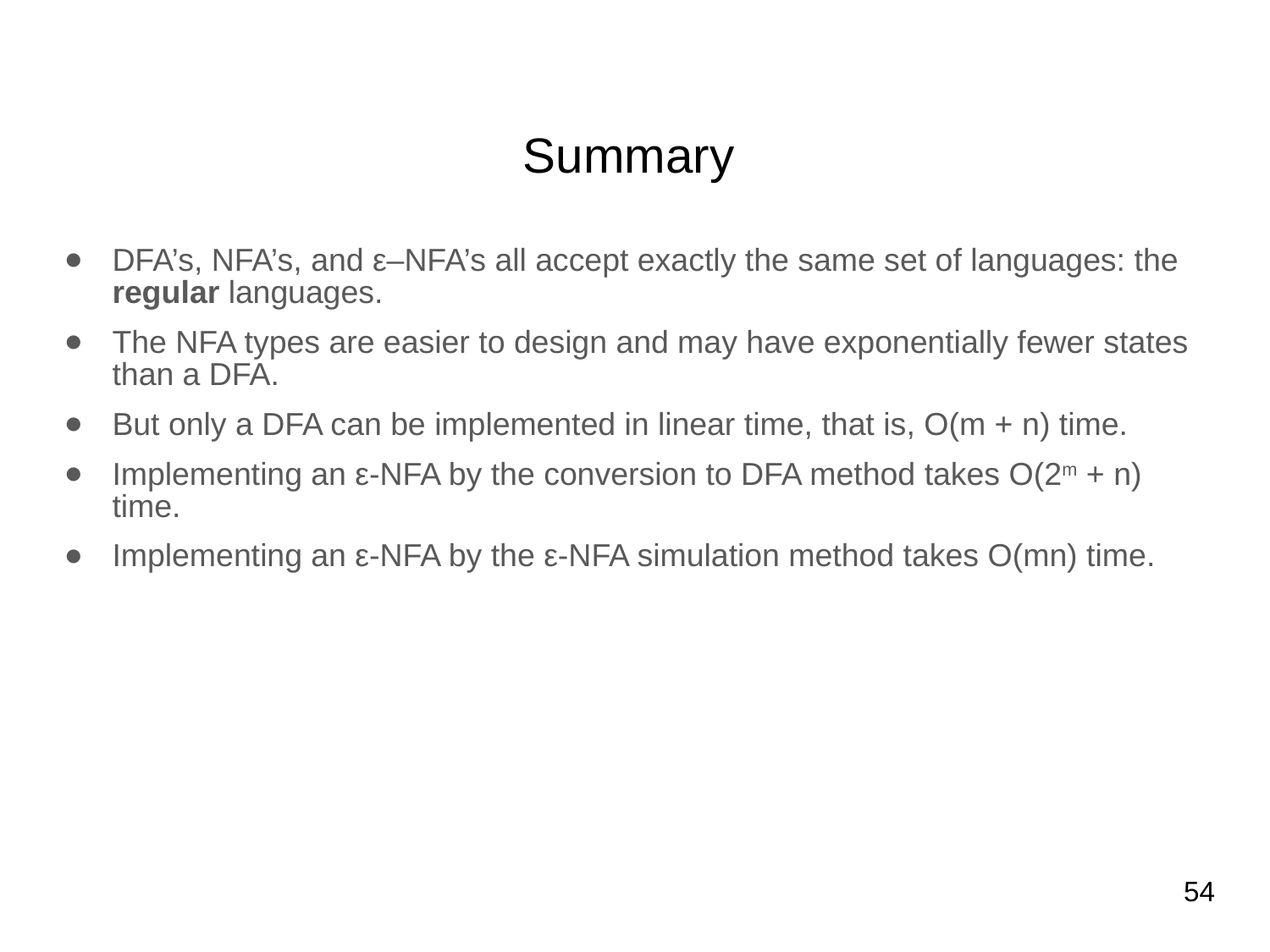

# Summary
DFA’s, NFA’s, and ε–NFA’s all accept exactly the same set of languages: the regular languages.
The NFA types are easier to design and may have exponentially fewer states than a DFA.
But only a DFA can be implemented in linear time, that is, O(m + n) time.
Implementing an ε-NFA by the conversion to DFA method takes O(2m + n) time.
Implementing an ε-NFA by the ε-NFA simulation method takes O(mn) time.
54